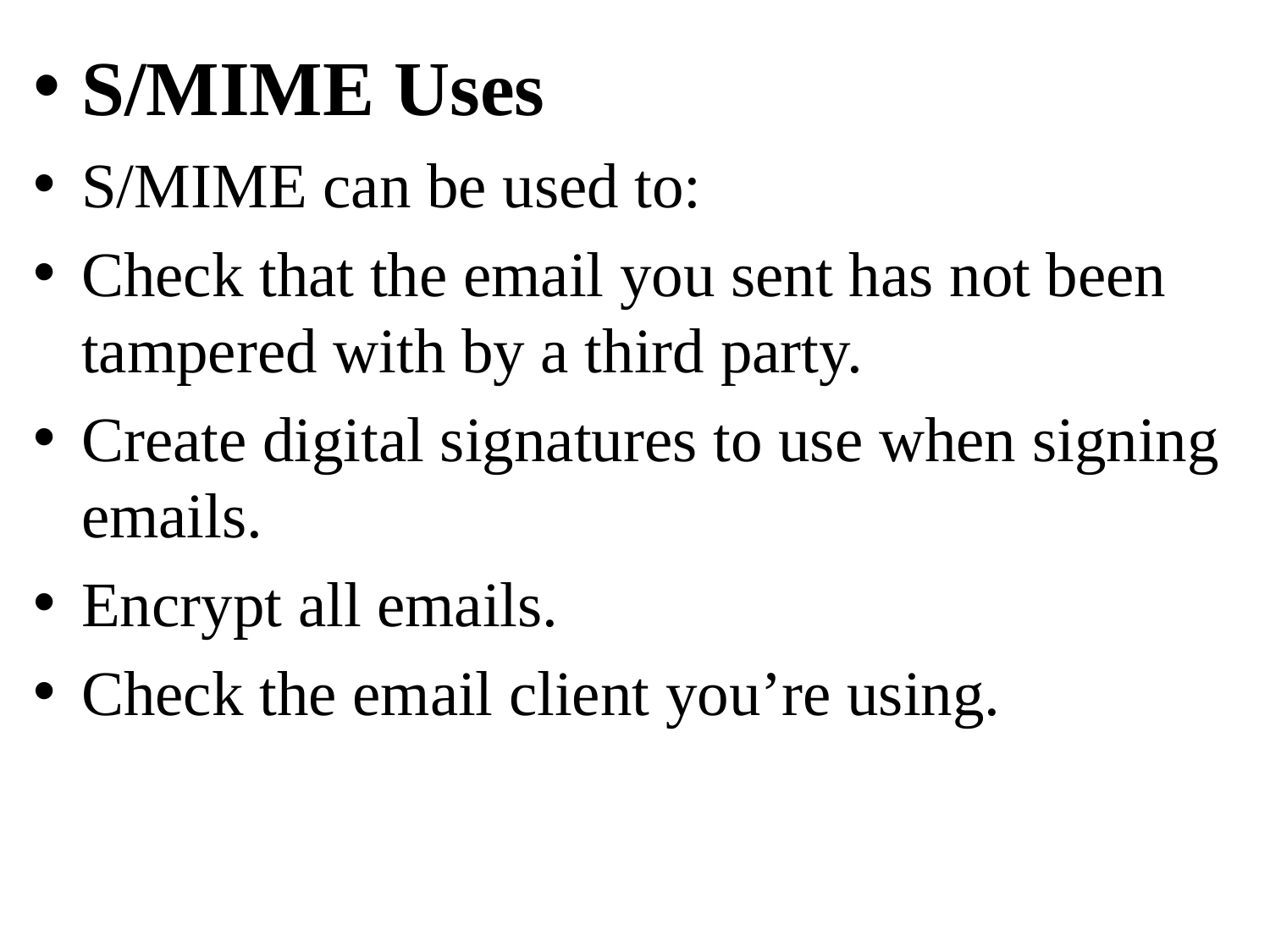

S/MIME Uses
S/MIME can be used to:
Check that the email you sent has not been tampered with by a third party.
Create digital signatures to use when signing emails.
Encrypt all emails.
Check the email client you’re using.